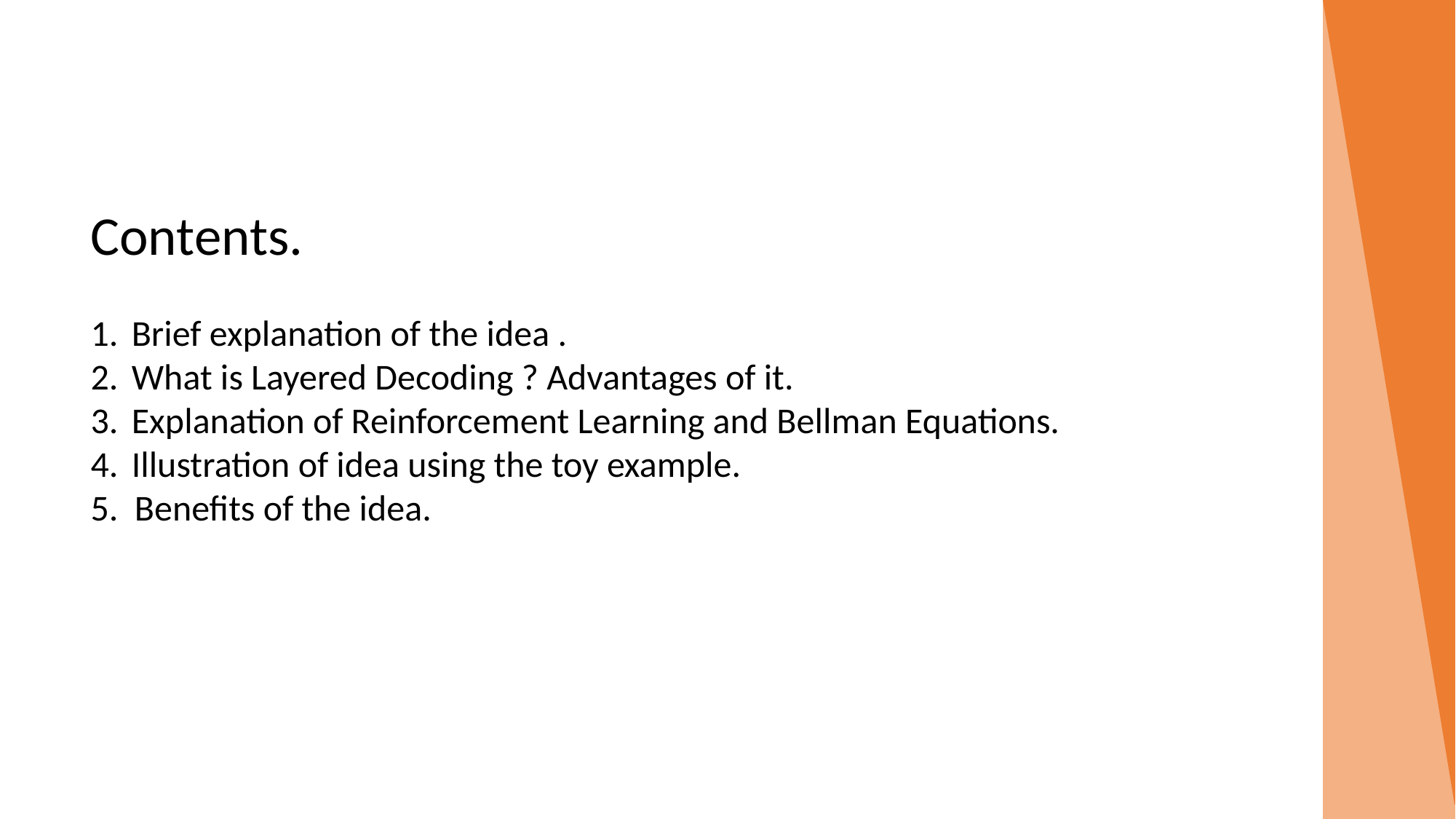

Contents.

Brief explanation of the idea .
What is Layered Decoding ? Advantages of it.
Explanation of Reinforcement Learning and Bellman Equations.
Illustration of idea using the toy example.
5.  Benefits of the idea.